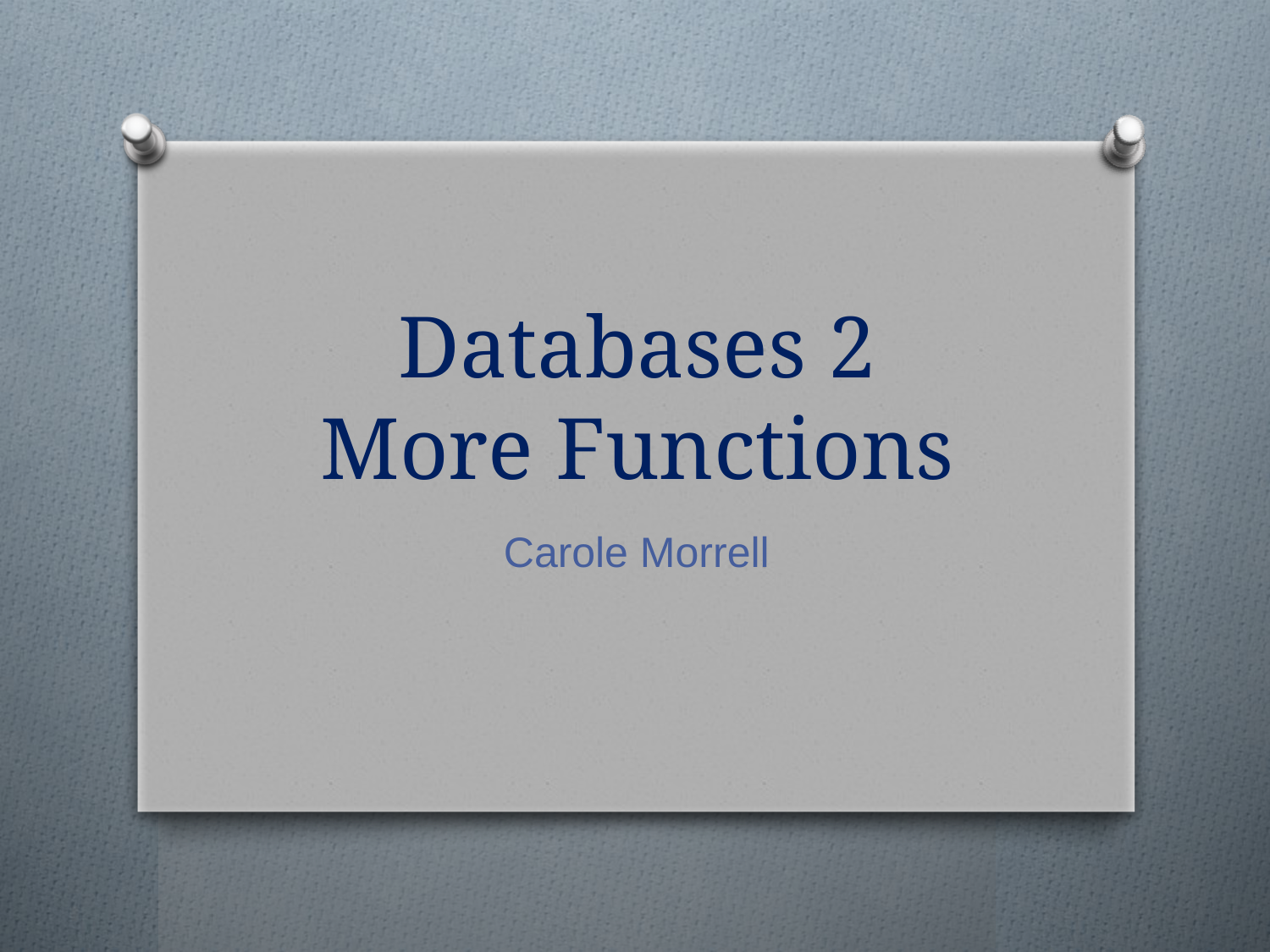

# Databases 2 More Functions
Carole Morrell